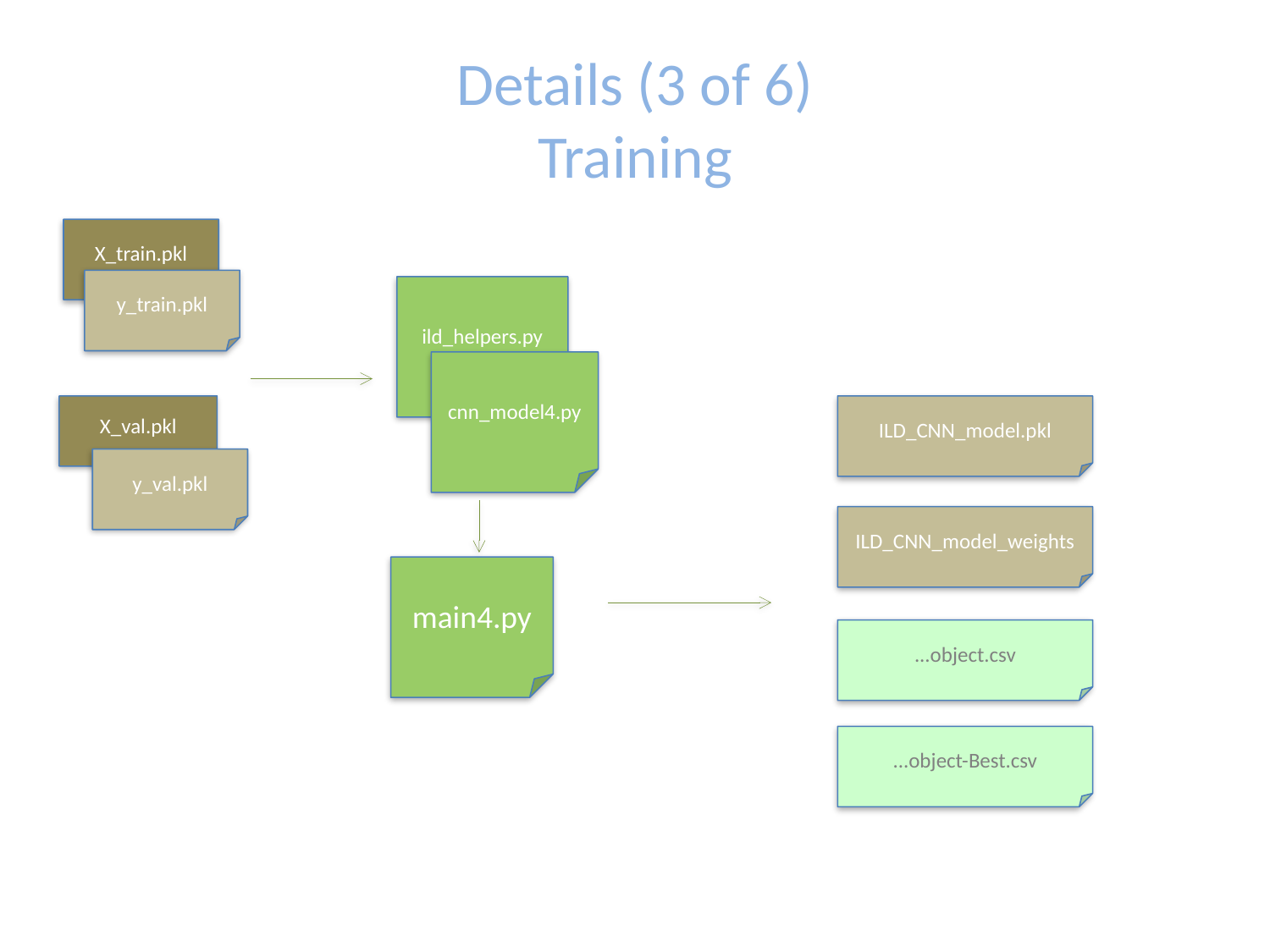

# Details (3 of 6) Training
X_train.pkl
y_train.pkl
ild_helpers.py
cnn_model4.py
X_val.pkl
ILD_CNN_model.pkl
y_val.pkl
ILD_CNN_model_weights
main4.py
...object.csv
...object-Best.csv